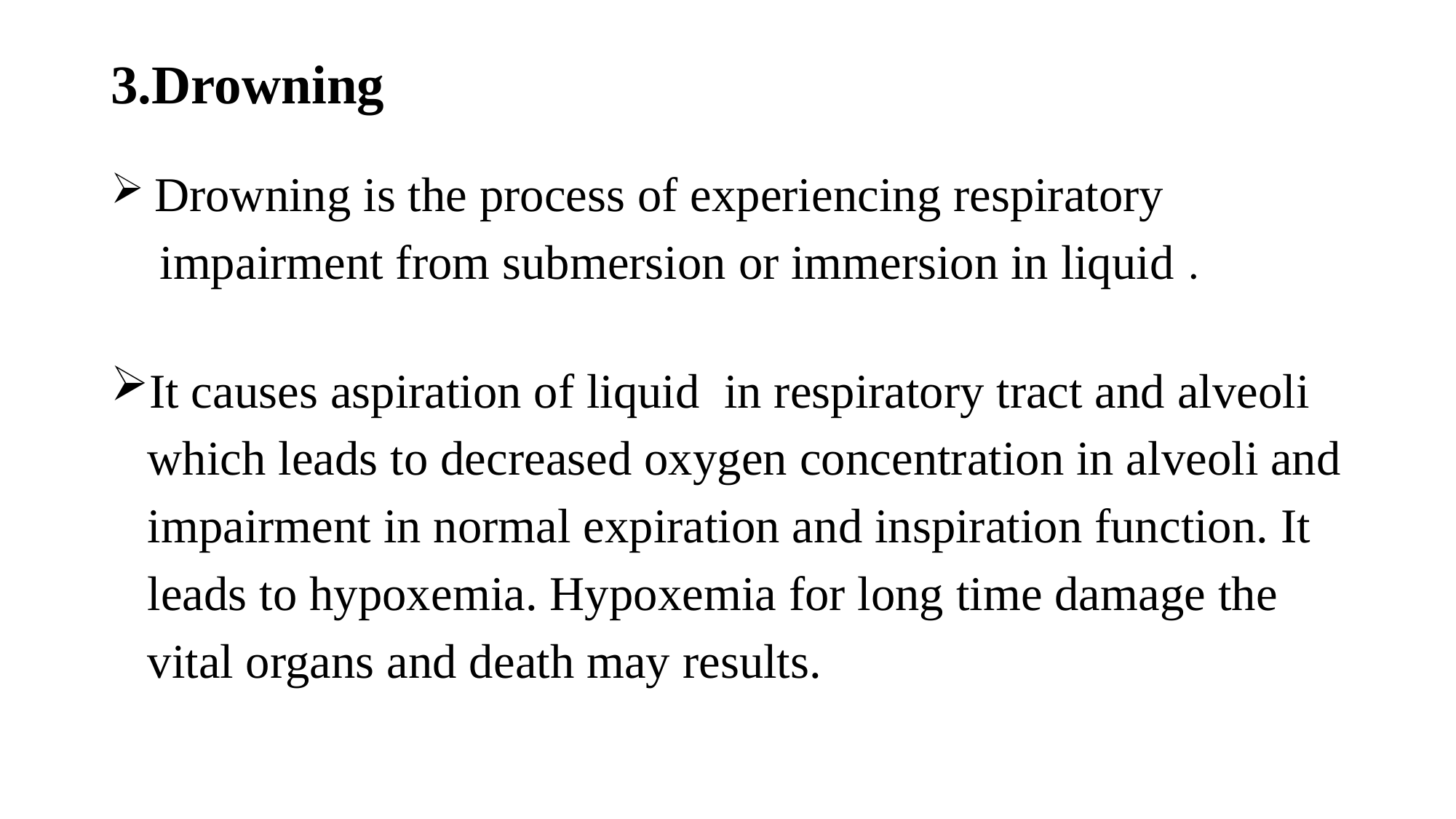

# 3.Drowning
 Drowning is the process of experiencing respiratory
    impairment from submersion or immersion in liquid .

It causes aspiration of liquid  in respiratory tract and alveoli
   which leads to decreased oxygen concentration in alveoli and
   impairment in normal expiration and inspiration function. It
   leads to hypoxemia. Hypoxemia for long time damage the
   vital organs and death may results.